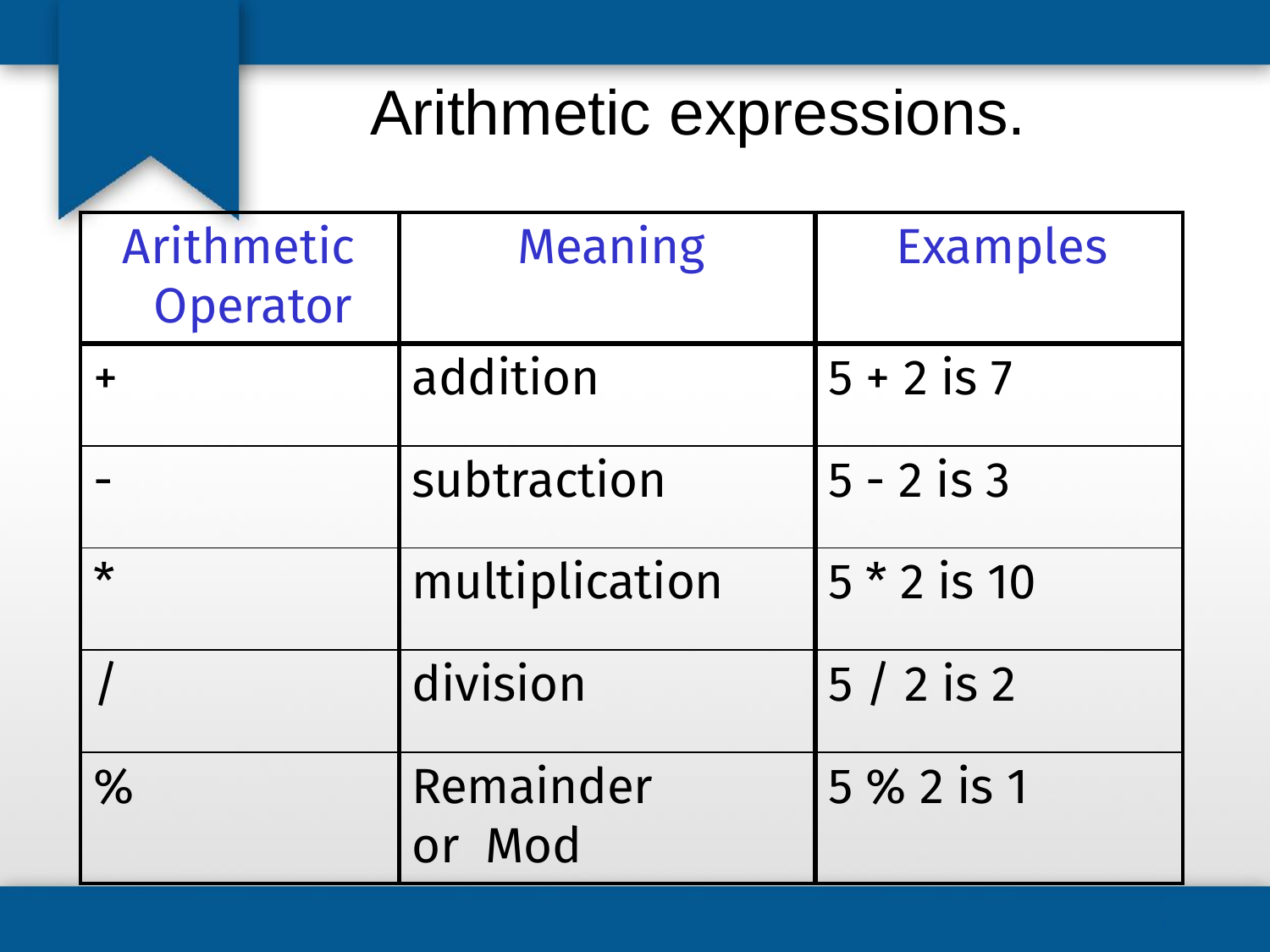

# Arithmetic expressions.
| Arithmetic Operator | Meaning | Examples |
| --- | --- | --- |
| + | addition | 5 + 2 is 7 |
| - | subtraction | 5 - 2 is 3 |
| \* | multiplication | 5 \* 2 is 10 |
| / | division | 5 / 2 is 2 |
| % | Remainder or Mod | 5 % 2 is 1 |